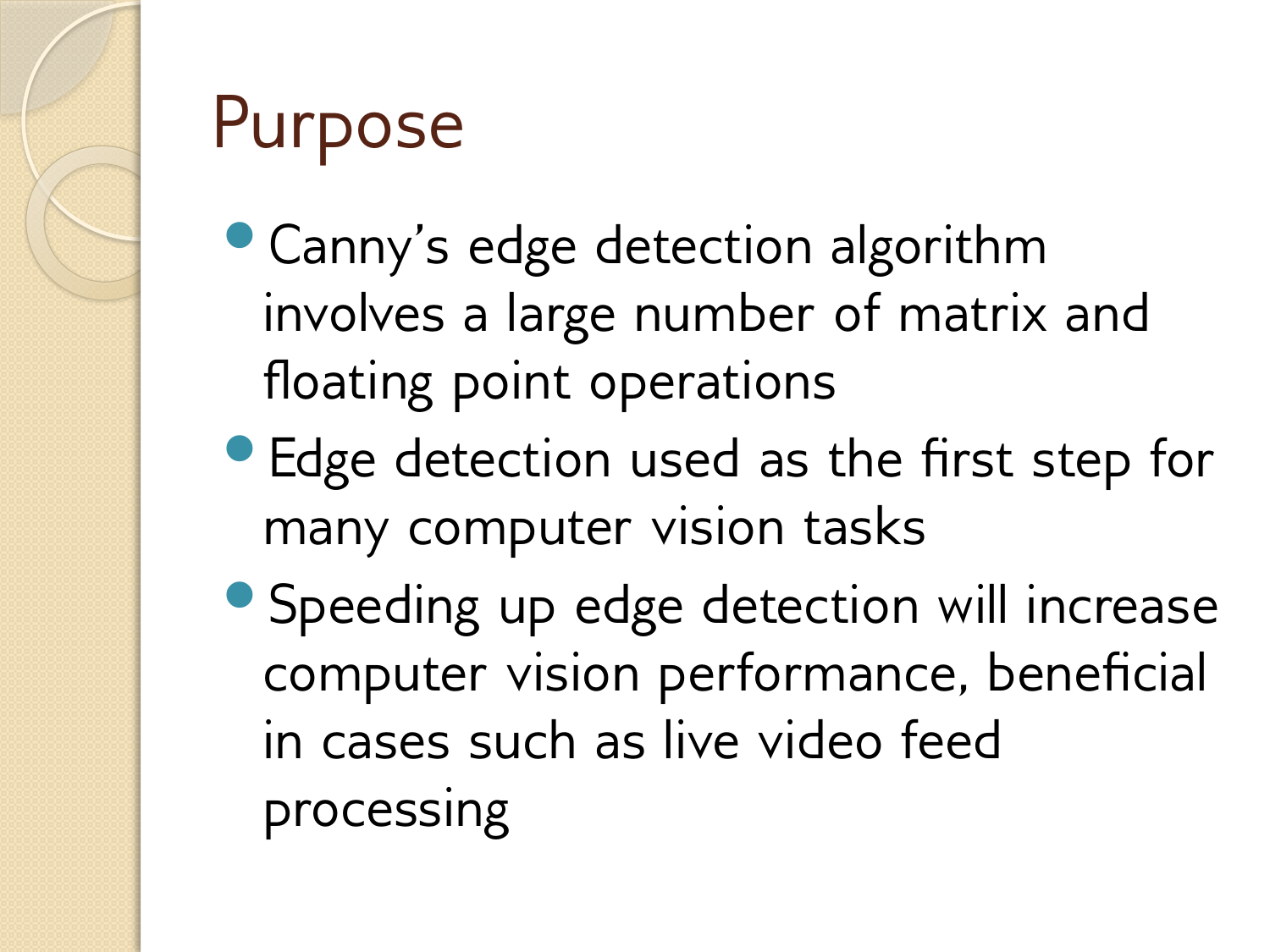

# Purpose
Canny’s edge detection algorithm involves a large number of matrix and floating point operations
Edge detection used as the first step for many computer vision tasks
Speeding up edge detection will increase computer vision performance, beneficial in cases such as live video feed processing